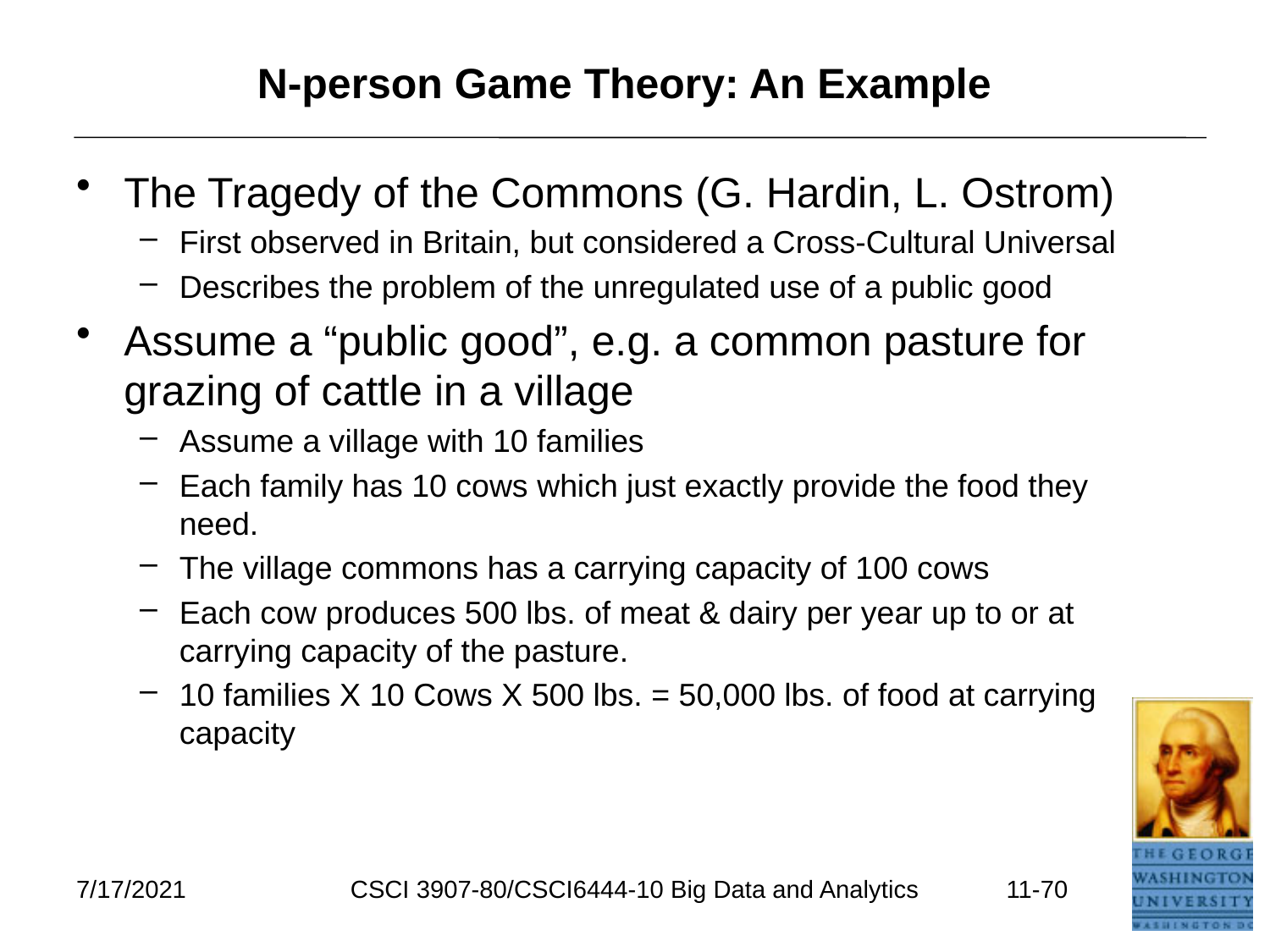

# N-person Game Theory: An Example
The Tragedy of the Commons (G. Hardin, L. Ostrom)
First observed in Britain, but considered a Cross-Cultural Universal
Describes the problem of the unregulated use of a public good
Assume a “public good”, e.g. a common pasture for grazing of cattle in a village
Assume a village with 10 families
Each family has 10 cows which just exactly provide the food they need.
The village commons has a carrying capacity of 100 cows
Each cow produces 500 lbs. of meat & dairy per year up to or at carrying capacity of the pasture.
10 families X 10 Cows X 500 lbs. = 50,000 lbs. of food at carrying capacity
7/17/2021
CSCI 3907-80/CSCI6444-10 Big Data and Analytics
11-70